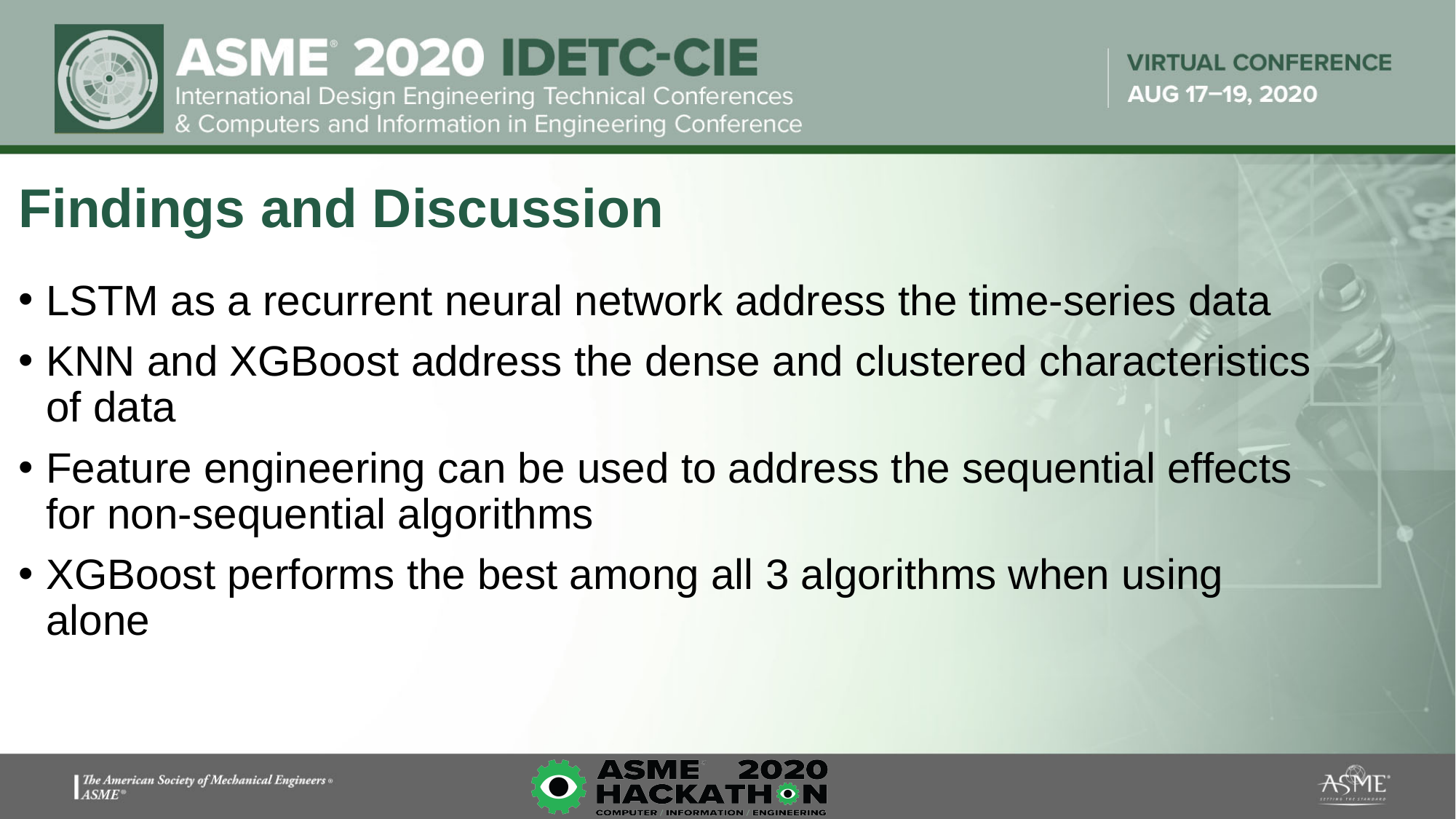

# Findings and Discussion
LSTM as a recurrent neural network address the time-series data
KNN and XGBoost address the dense and clustered characteristics of data
Feature engineering can be used to address the sequential effects for non-sequential algorithms
XGBoost performs the best among all 3 algorithms when using alone